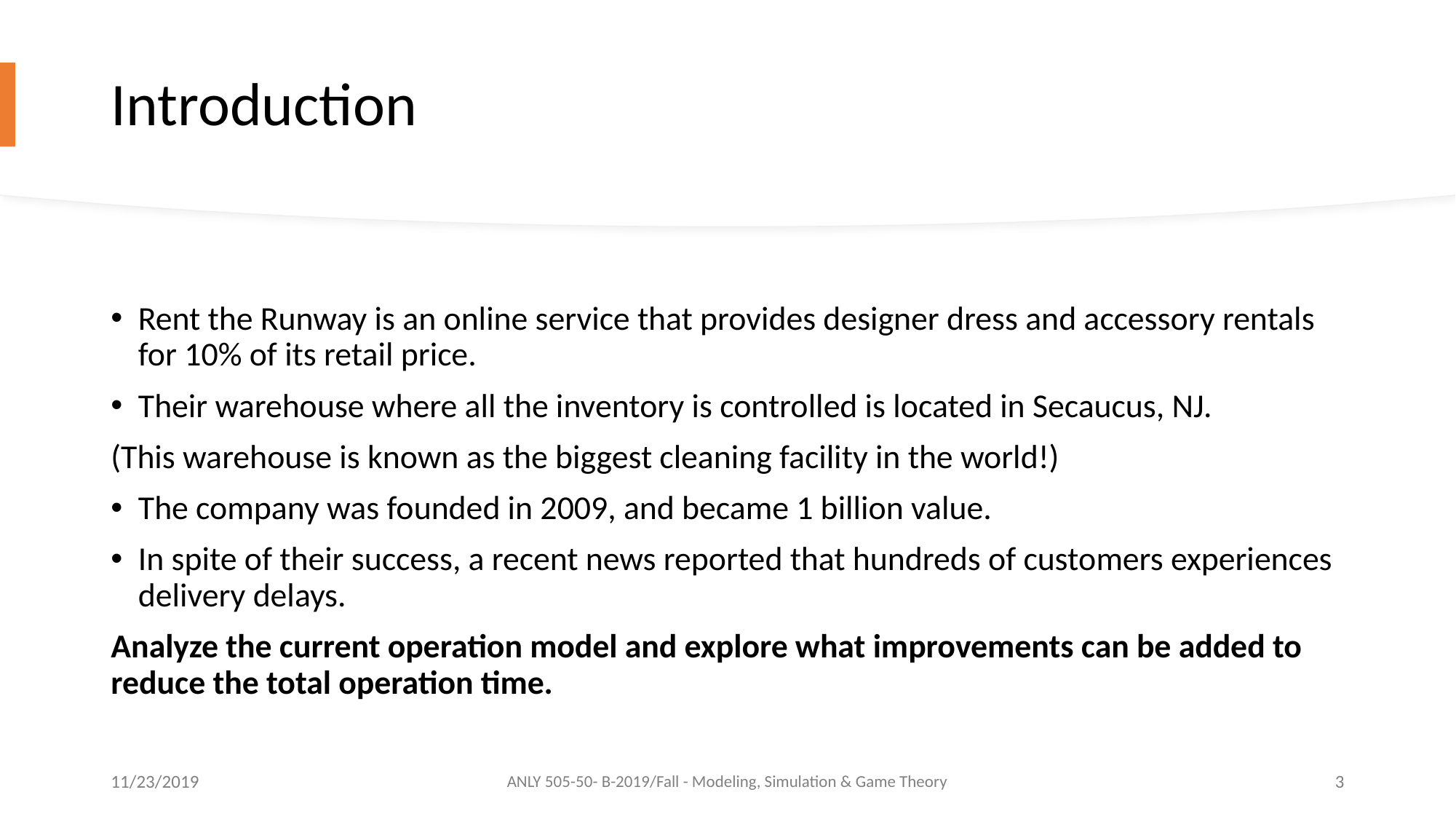

# Introduction

Rent the Runway is an online service that provides designer dress and accessory rentals for 10% of its retail price.
Their warehouse where all the inventory is controlled is located in Secaucus, NJ.
(This warehouse is known as the biggest cleaning facility in the world!)
The company was founded in 2009, and became 1 billion value.
In spite of their success, a recent news reported that hundreds of customers experiences delivery delays.
Analyze the current operation model and explore what improvements can be added to reduce the total operation time.

11/23/2019
ANLY 505-50- B-2019/Fall - Modeling, Simulation & Game Theory
3